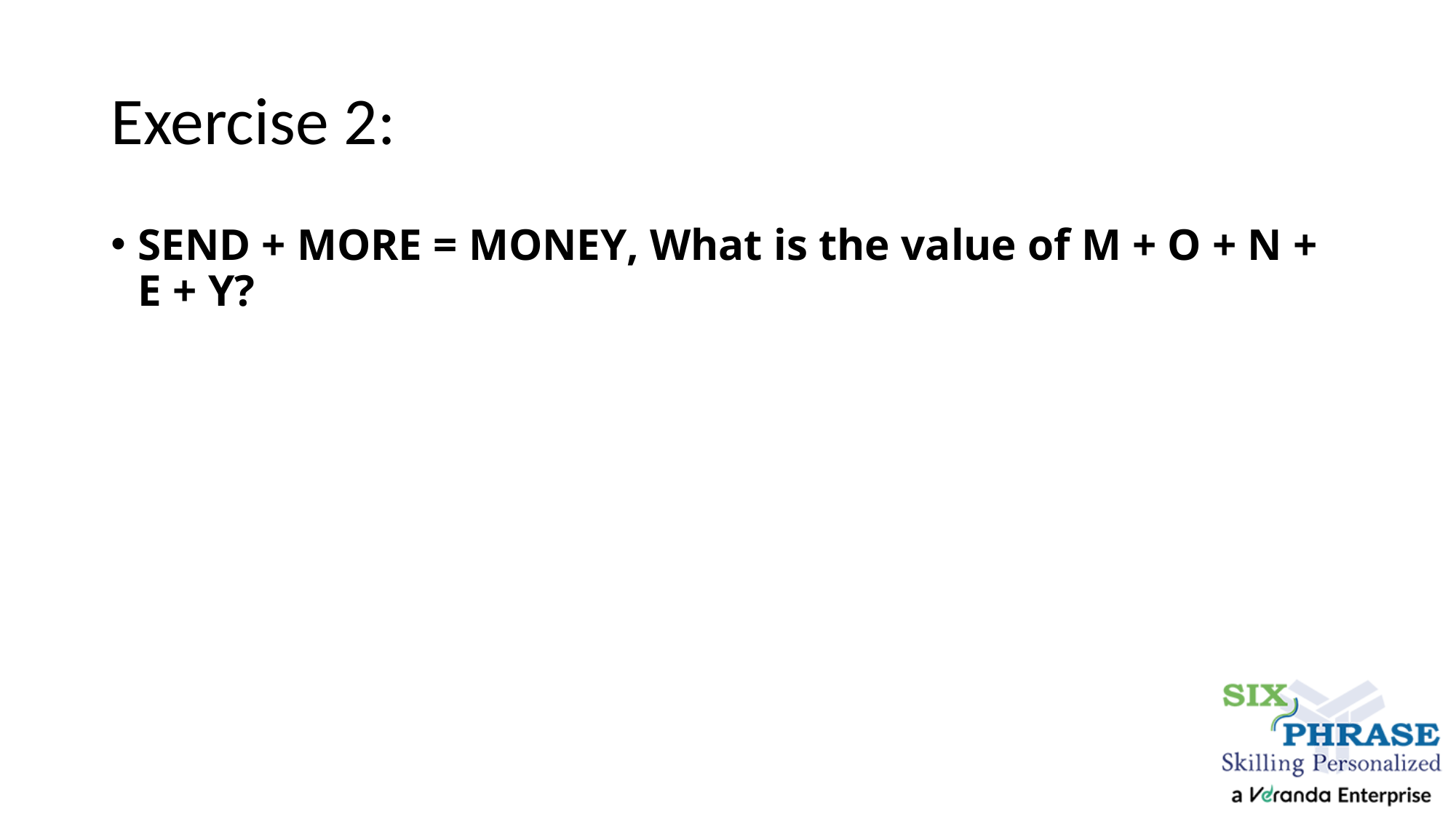

# Exercise 2:
SEND + MORE = MONEY, What is the value of M + O + N + E + Y?